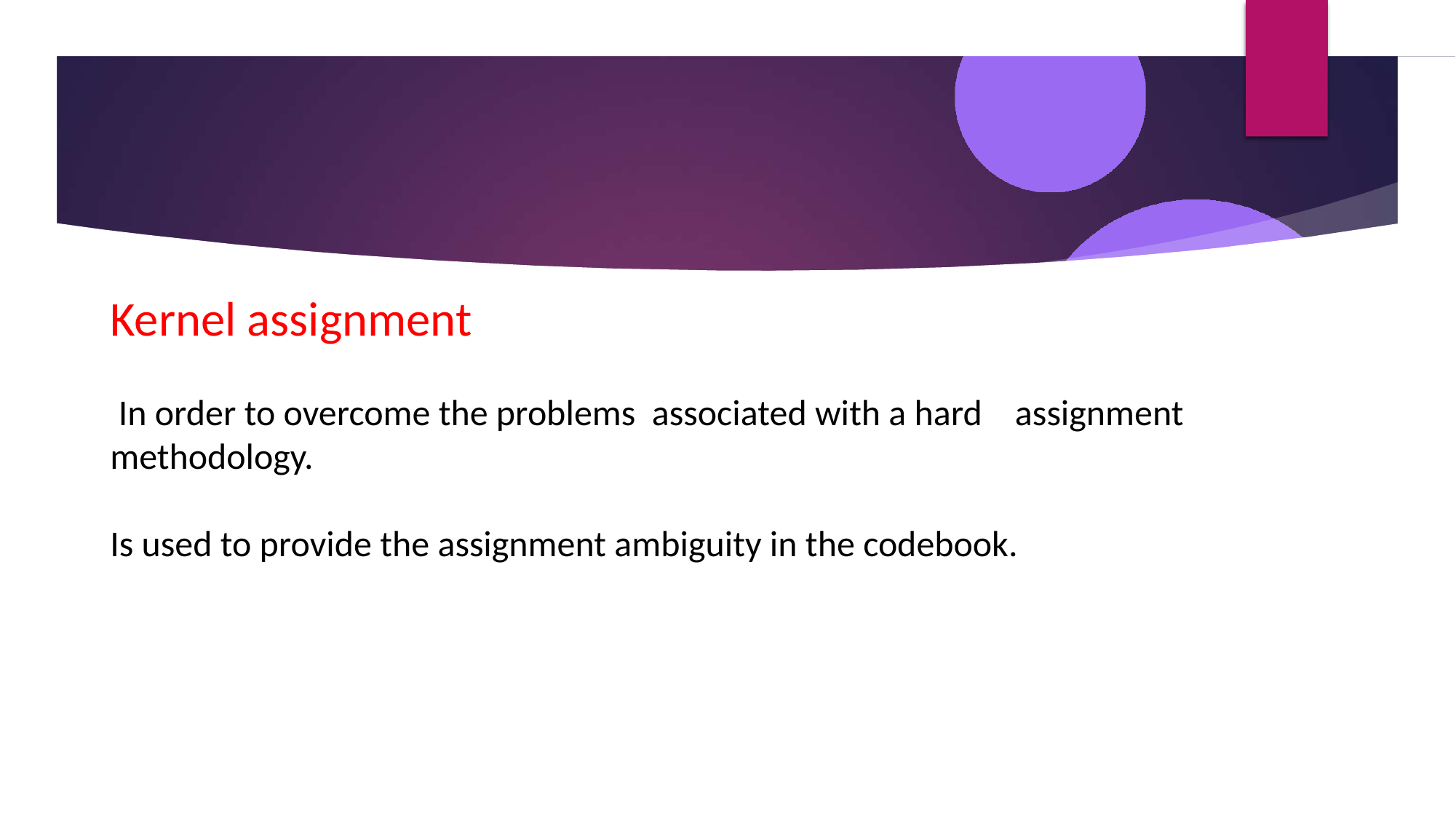

Kernel assignment

 In order to overcome the problems  associated with a hard    assignment methodology.

Is used to provide the assignment ambiguity in the codebook.